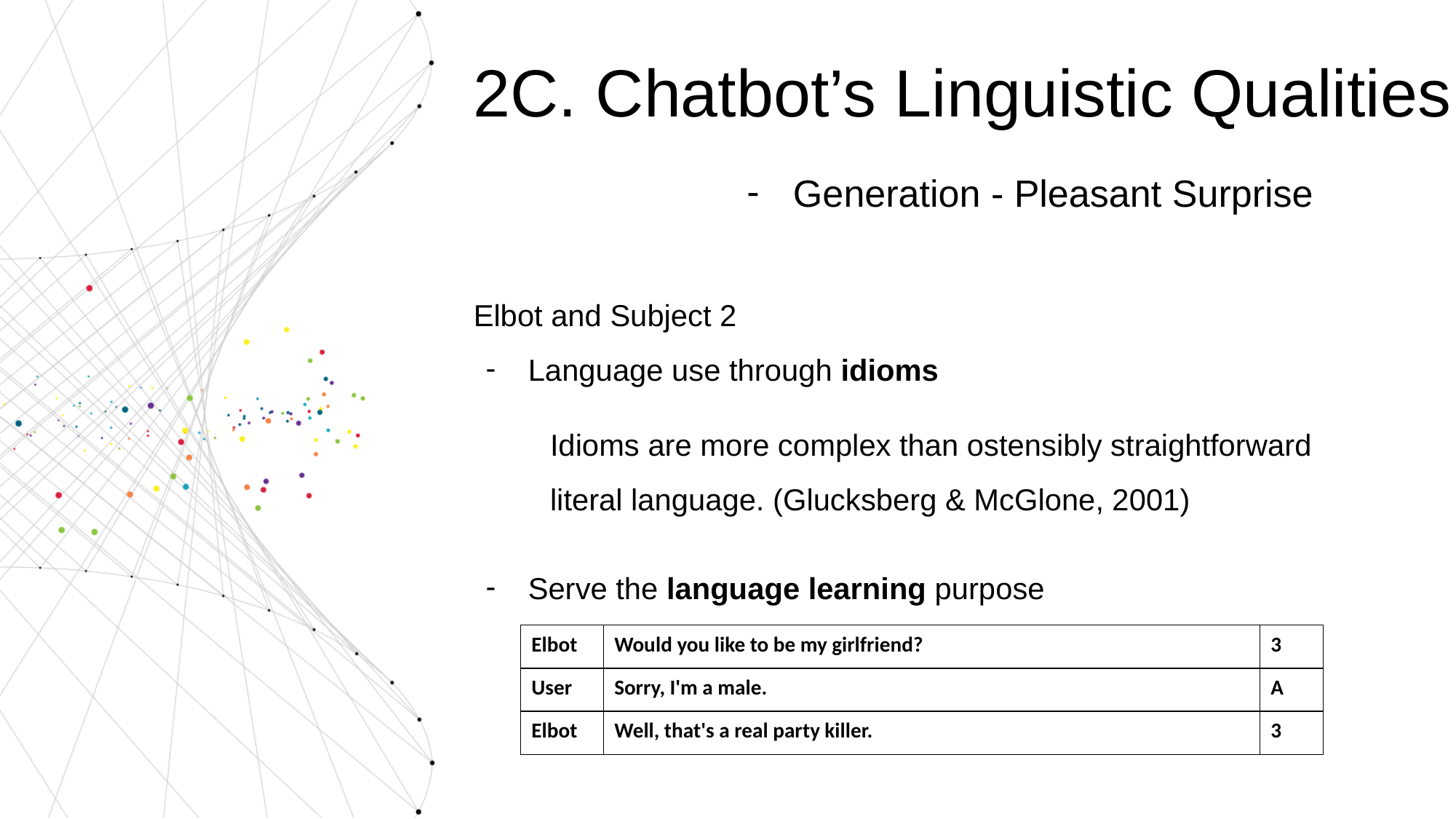

2C. Chatbot’s Linguistic Qualities
Generation - Pleasant Surprise
Elbot and Subject 2
Language use through idioms

Serve the language learning purpose
Idioms are more complex than ostensibly straightforward literal language. (Glucksberg & McGlone, 2001)
| Elbot | Would you like to be my girlfriend? | 3 |
| --- | --- | --- |
| User | Sorry, I'm a male. | A |
| Elbot | Well, that's a real party killer. | 3 |